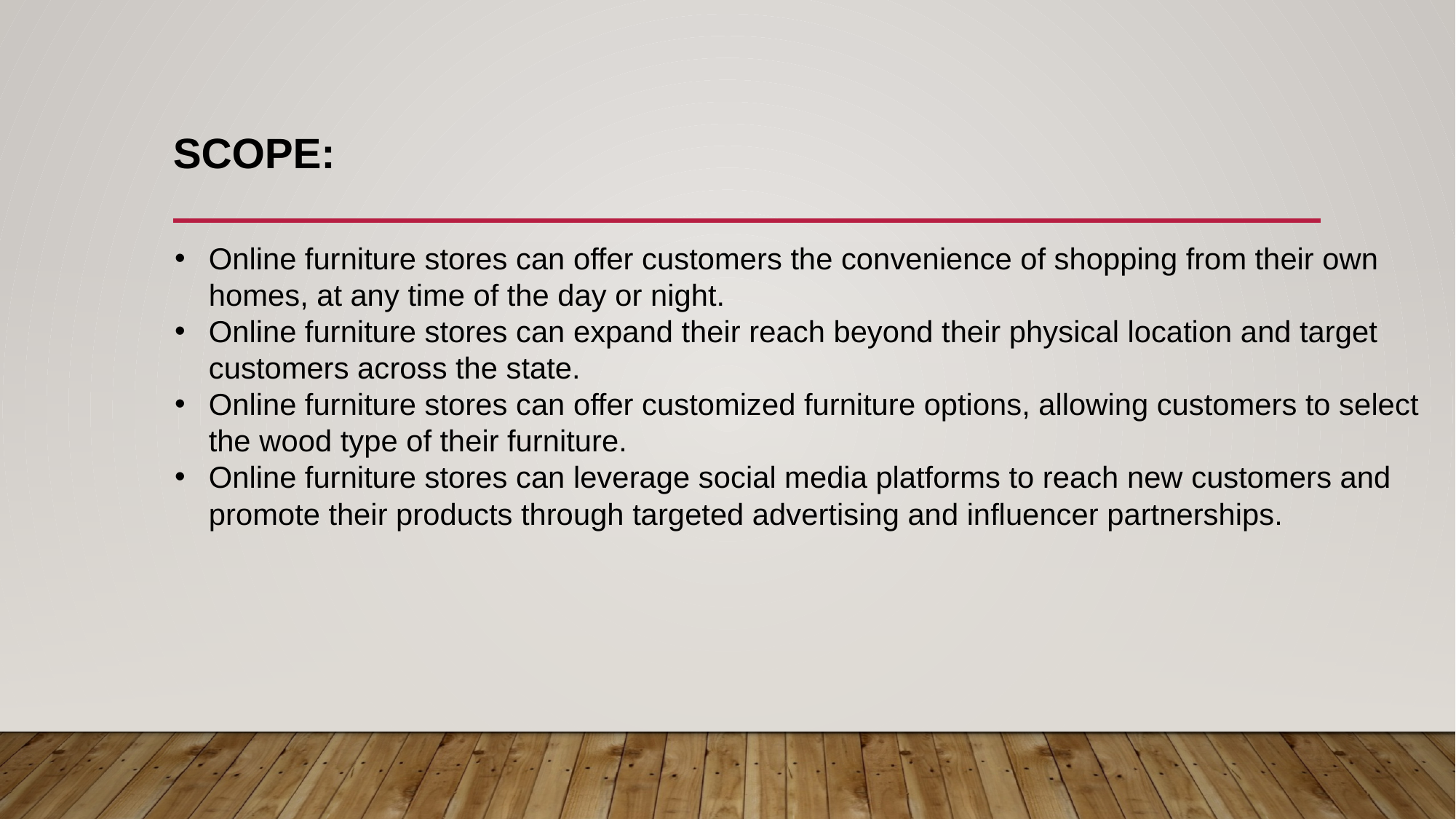

SCOPE:
Online furniture stores can offer customers the convenience of shopping from their own homes, at any time of the day or night.
Online furniture stores can expand their reach beyond their physical location and target customers across the state.
Online furniture stores can offer customized furniture options, allowing customers to select the wood type of their furniture.
Online furniture stores can leverage social media platforms to reach new customers and promote their products through targeted advertising and influencer partnerships.